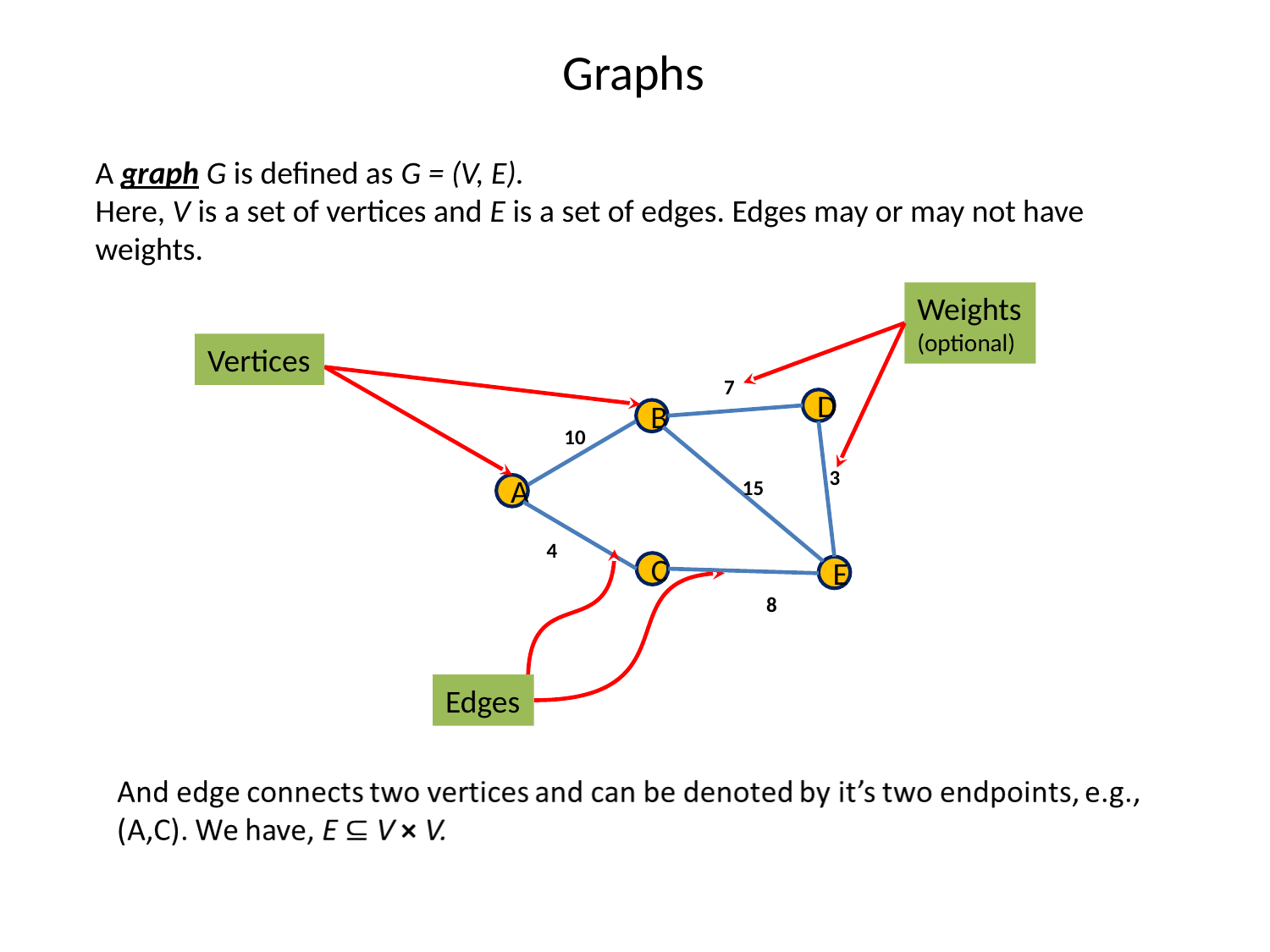

# Graphs
A graph G is defined as G = (V, E).
Here, V is a set of vertices and E is a set of edges. Edges may or may not have weights.
Weights
(optional)
Vertices
7
D
B
10
3
15
A
4
C
E
8
Edges